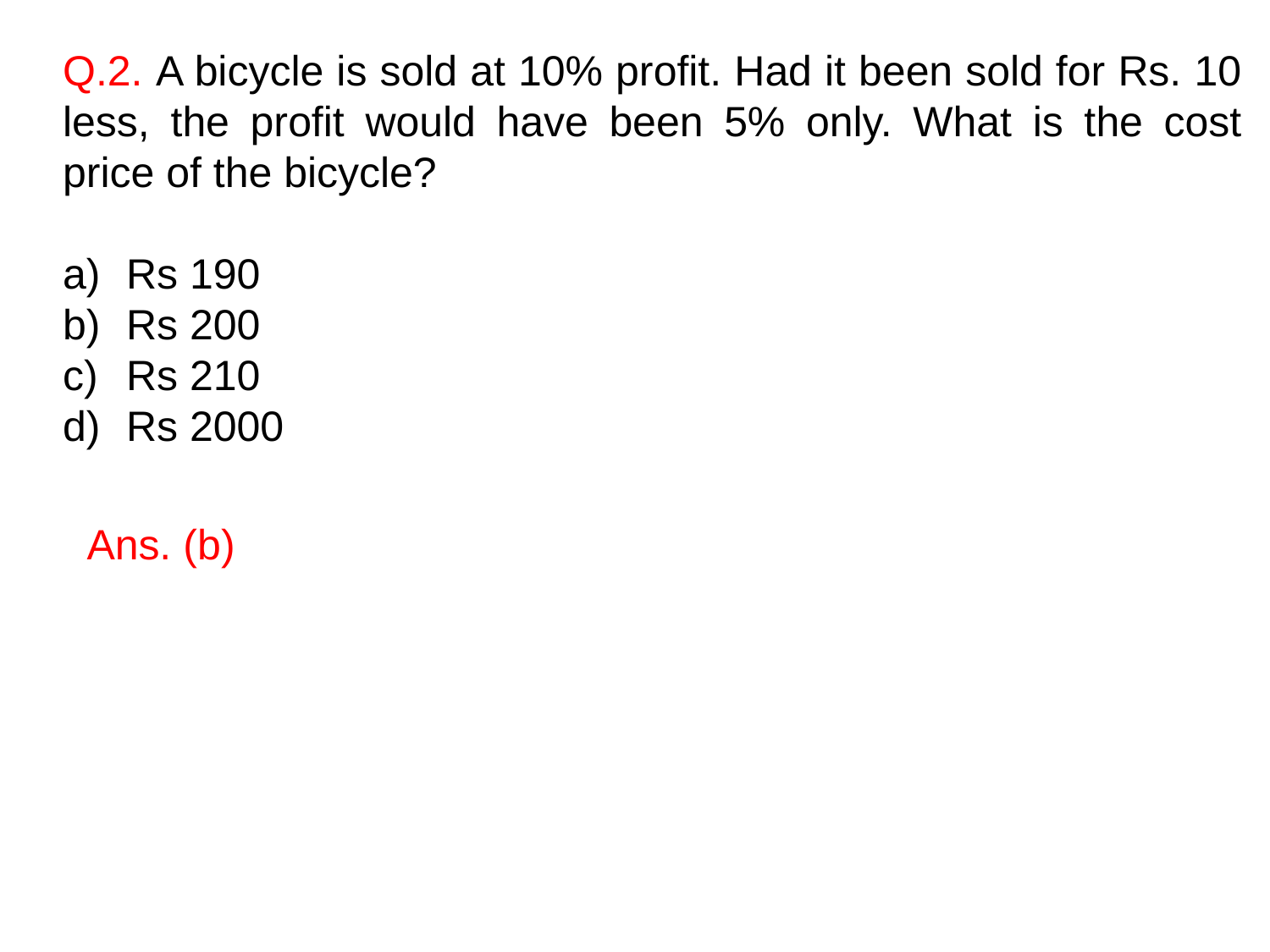

Q.2. A bicycle is sold at 10% profit. Had it been sold for Rs. 10 less, the profit would have been 5% only. What is the cost price of the bicycle?

Rs 190
Rs 200
Rs 210
Rs 2000

Ans. (b)